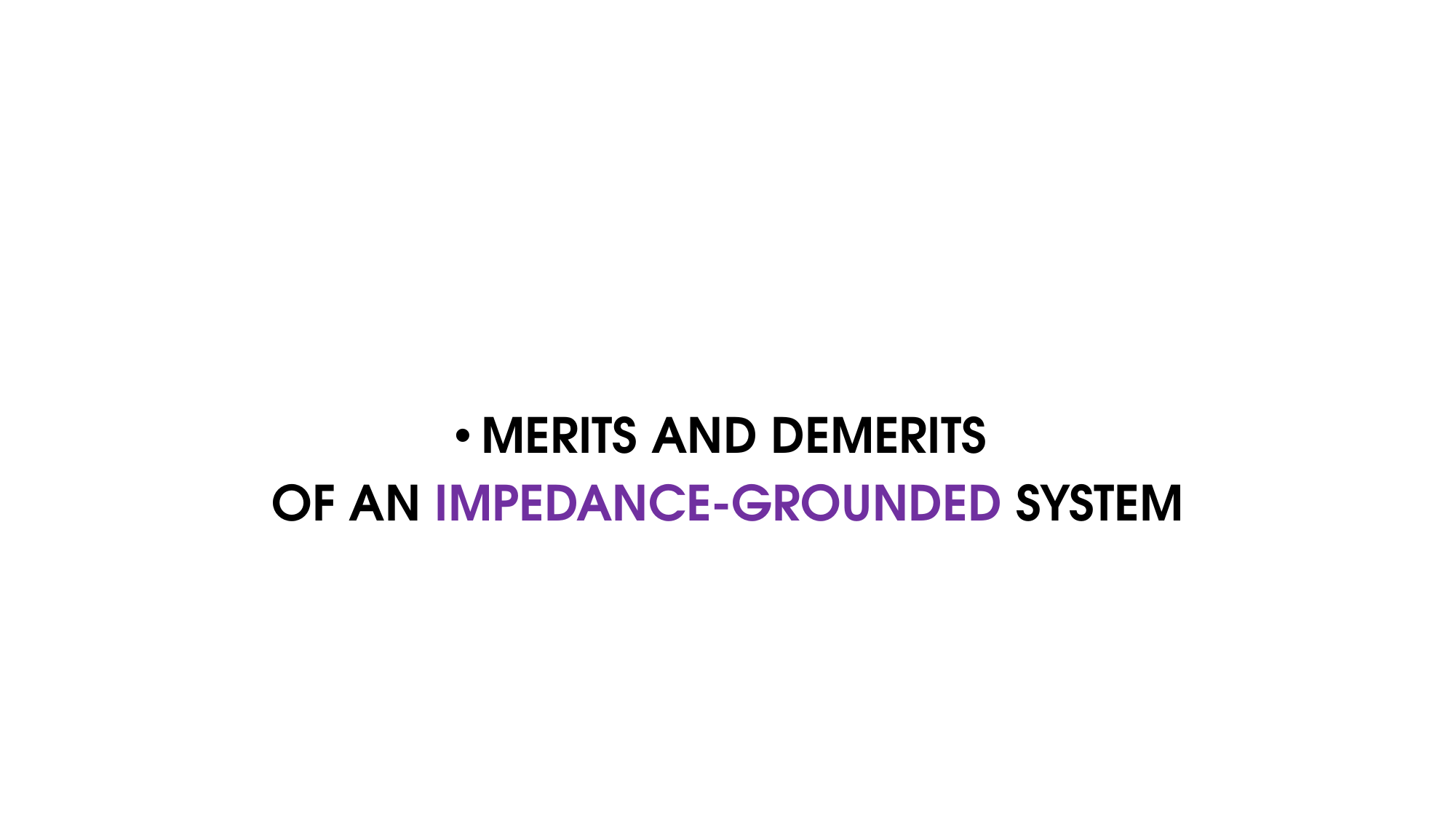

#

MERITS AND DEMERITS
OF AN IMPEDANCE-GROUNDED SYSTEM